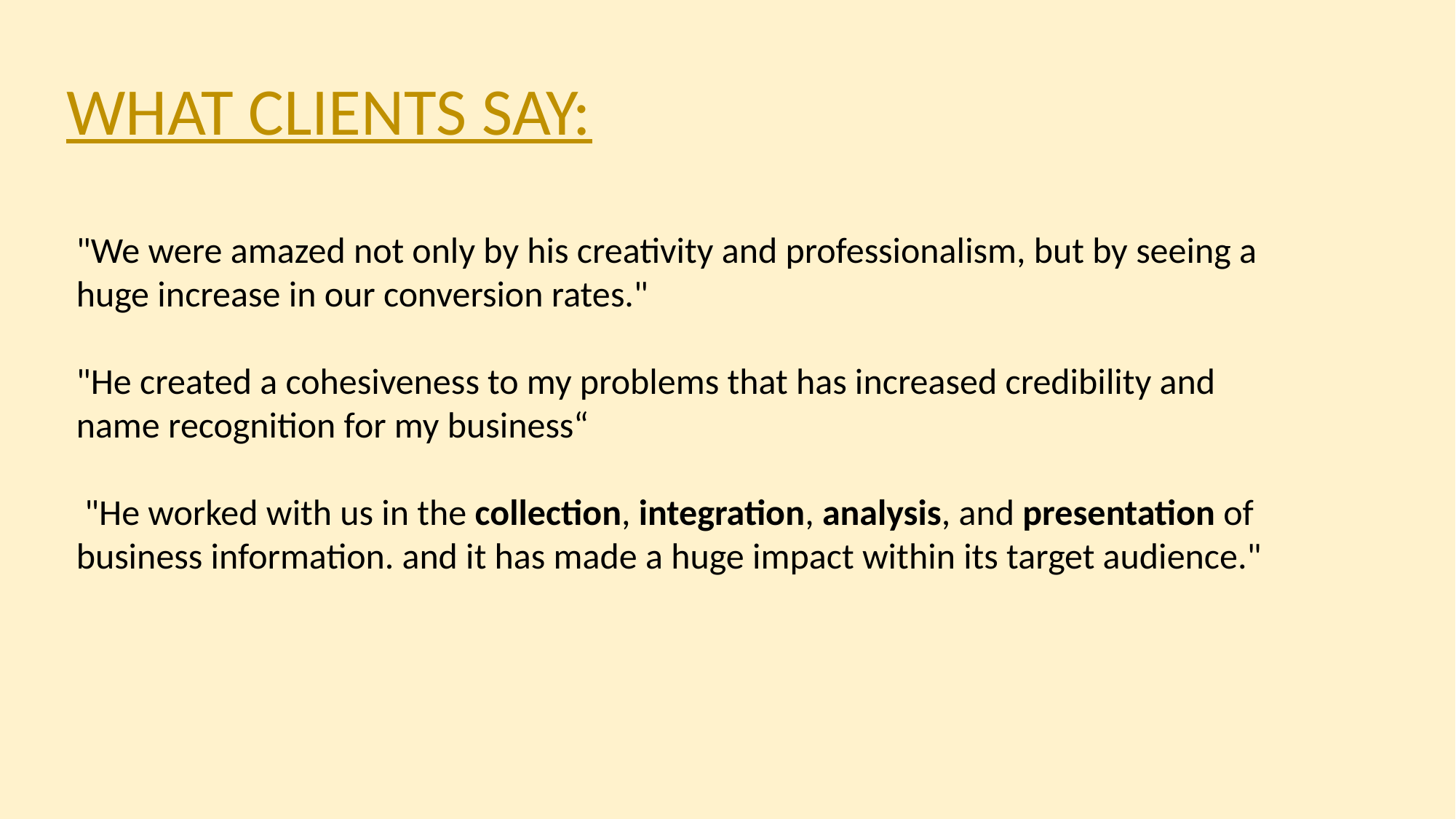

# WHAT CLIENTS SAY:
"We were amazed not only by his creativity and professionalism, but by seeing a huge increase in our conversion rates."

"He created a cohesiveness to my problems that has increased credibility and name recognition for my business“

 "He worked with us in the collection, integration, analysis, and presentation of business information. and it has made a huge impact within its target audience."